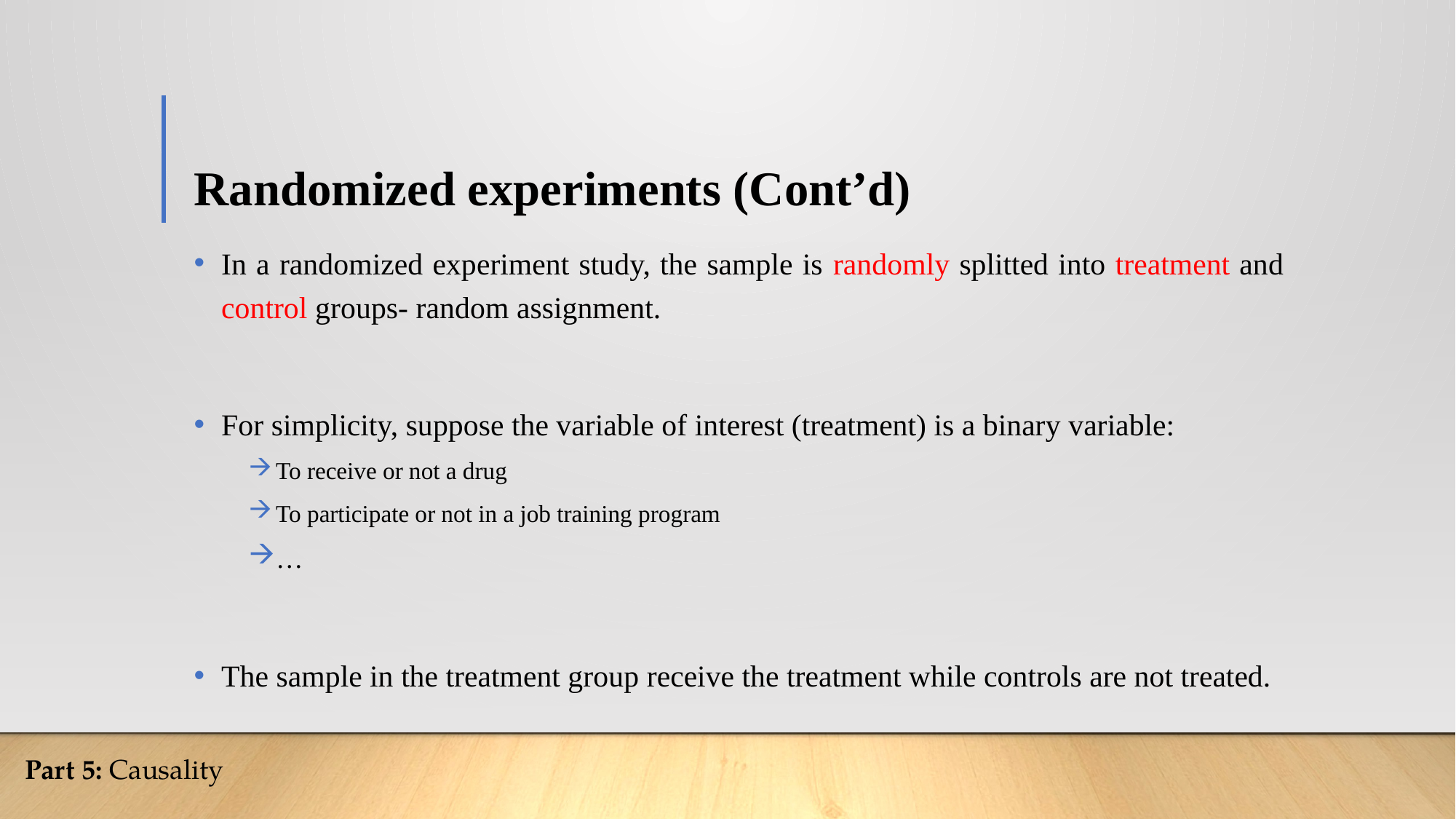

# Randomized experiments (Cont’d)
In a randomized experiment study, the sample is randomly splitted into treatment and control groups- random assignment.

For simplicity, suppose the variable of interest (treatment) is a binary variable:
To receive or not a drug
To participate or not in a job training program
…

The sample in the treatment group receive the treatment while controls are not treated.

Part 5: Causality